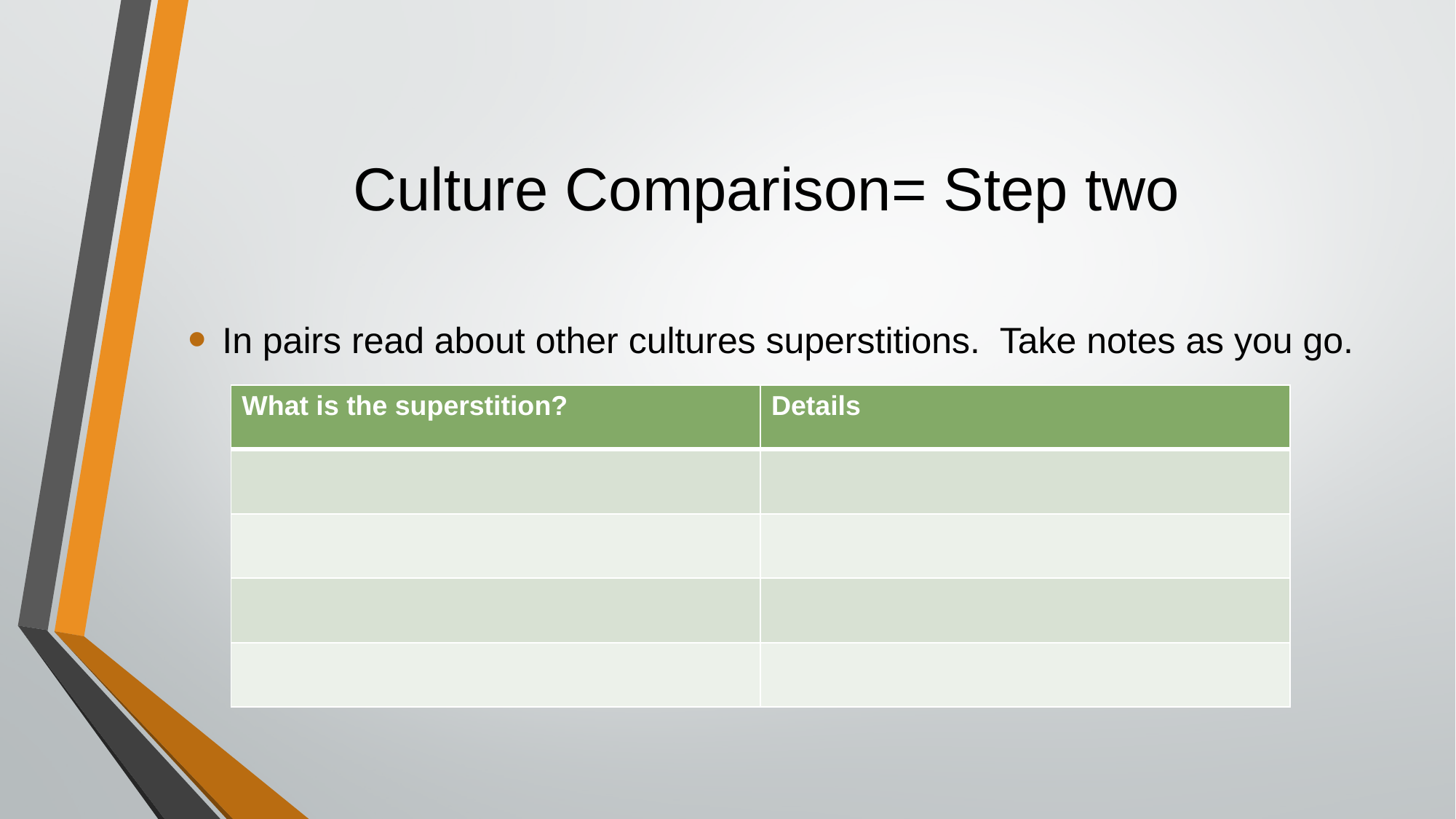

# Culture Comparison= Step two
In pairs read about other cultures superstitions.  Take notes as you go.
| What is the superstition? | Details |
| --- | --- |
|  |  |
|  |  |
|  |  |
|  |  |